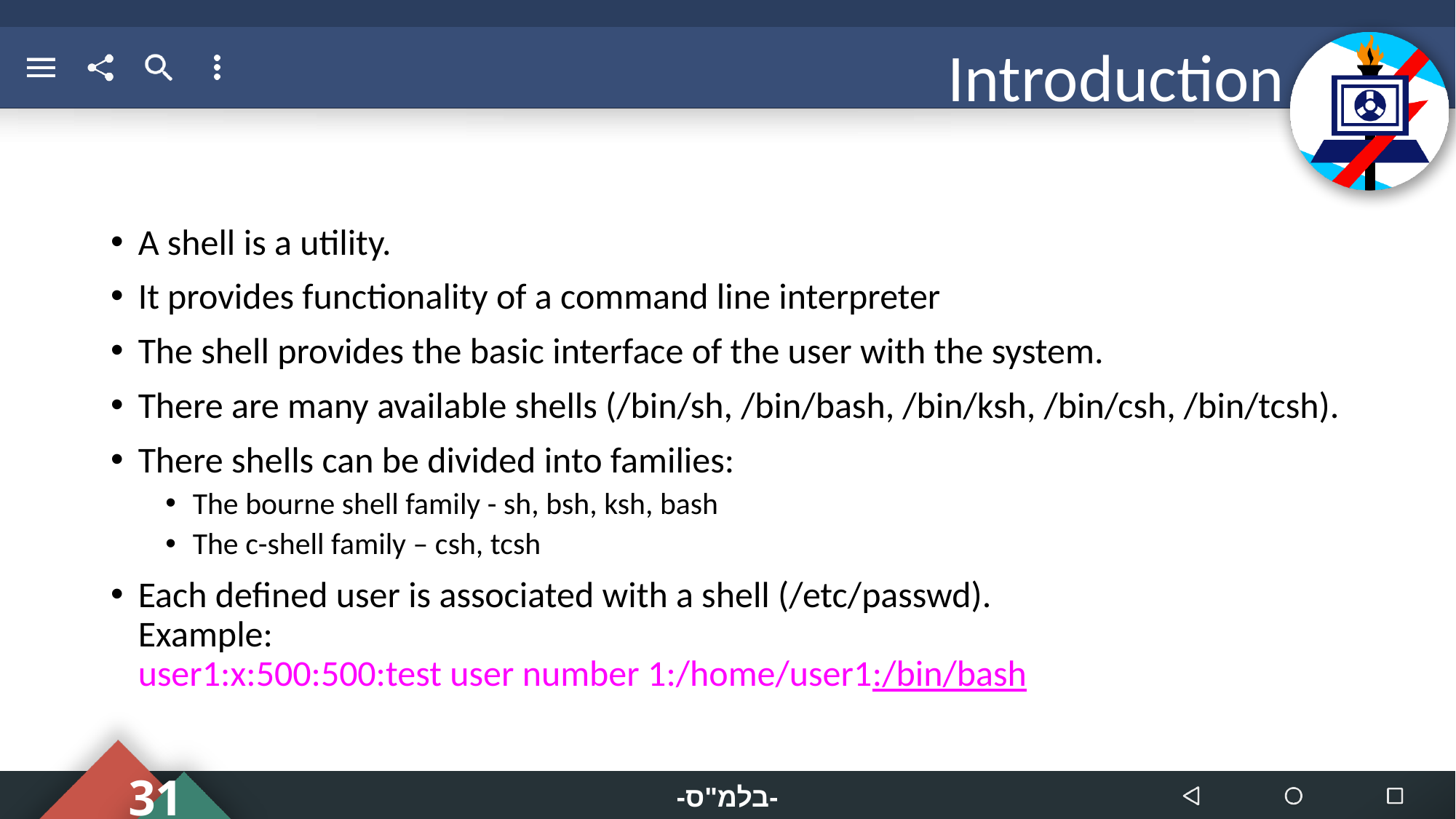

# Introduction
A shell is a utility.
It provides functionality of a command line interpreter
The shell provides the basic interface of the user with the system.
There are many available shells (/bin/sh, /bin/bash, /bin/ksh, /bin/csh, /bin/tcsh).
There shells can be divided into families:
The bourne shell family - sh, bsh, ksh, bash
The c-shell family – csh, tcsh
Each defined user is associated with a shell (/etc/passwd).
Example:
user1:x:500:500:test user number 1:/home/user1:/bin/bash